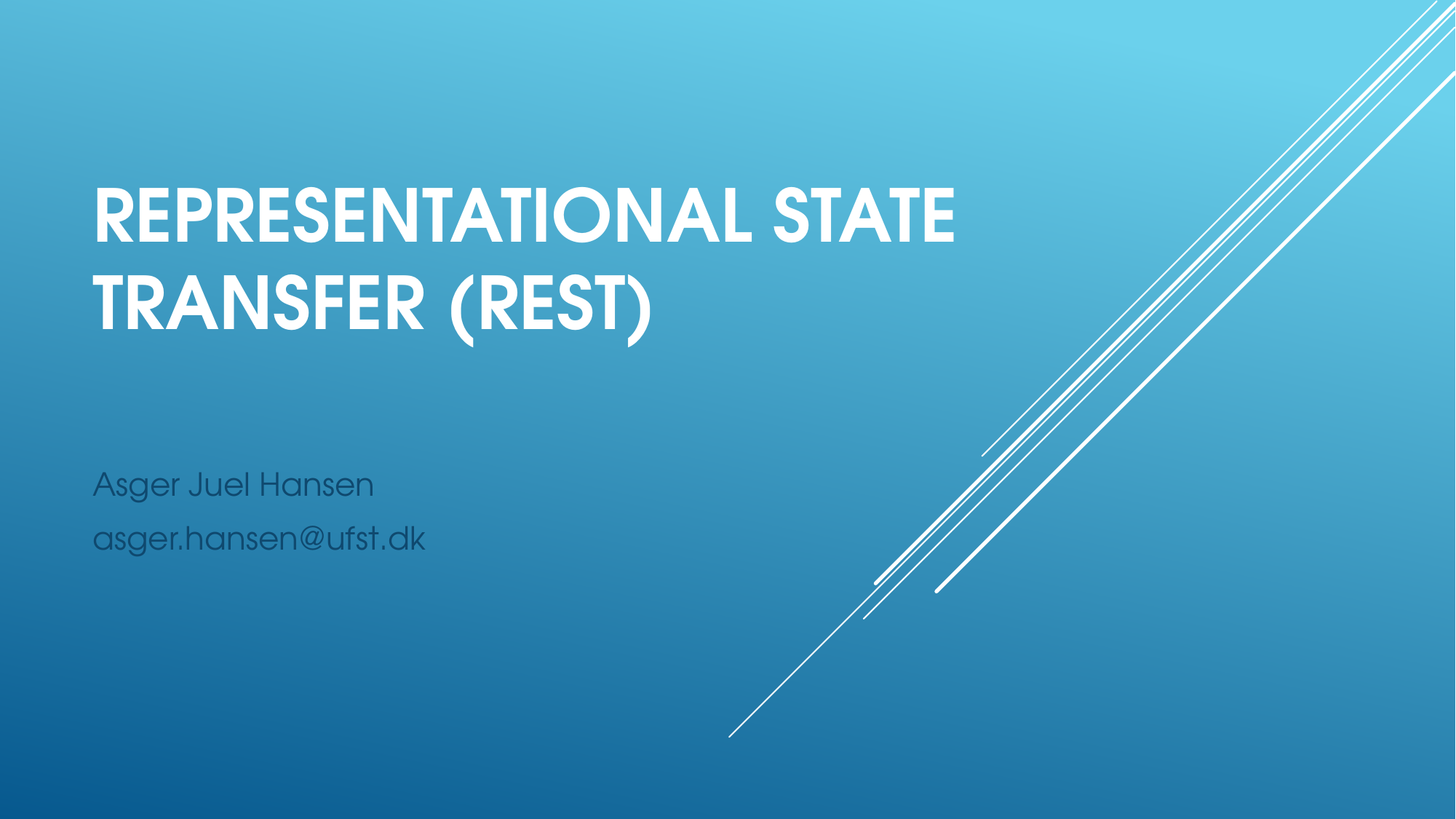

# REpresentational State Transfer (REST)
Asger Juel Hansen
asger.hansen@ufst.dk